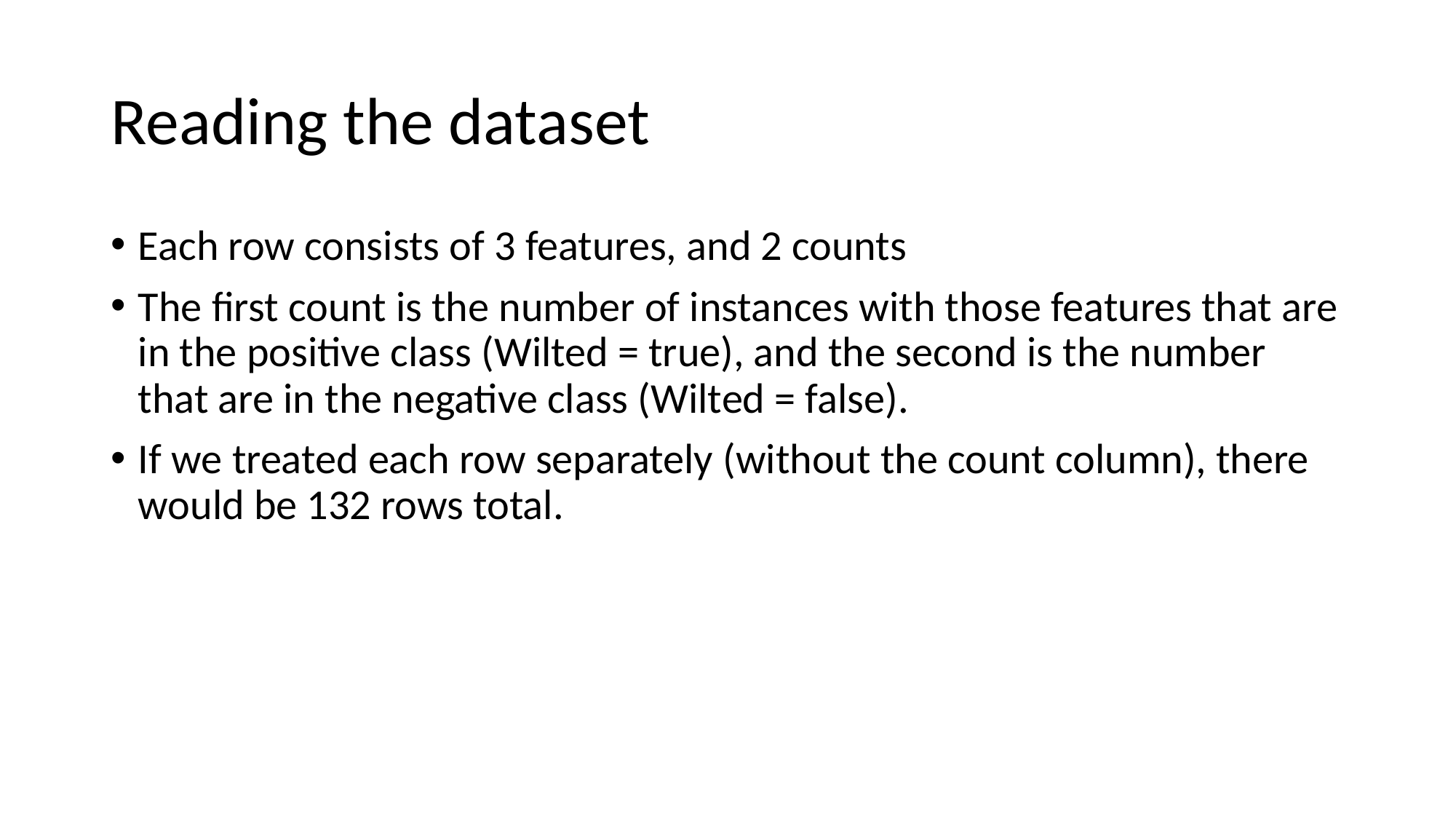

# Reading the dataset
Each row consists of 3 features, and 2 counts
The first count is the number of instances with those features that are in the positive class (Wilted = true), and the second is the number that are in the negative class (Wilted = false).
If we treated each row separately (without the count column), there would be 132 rows total.